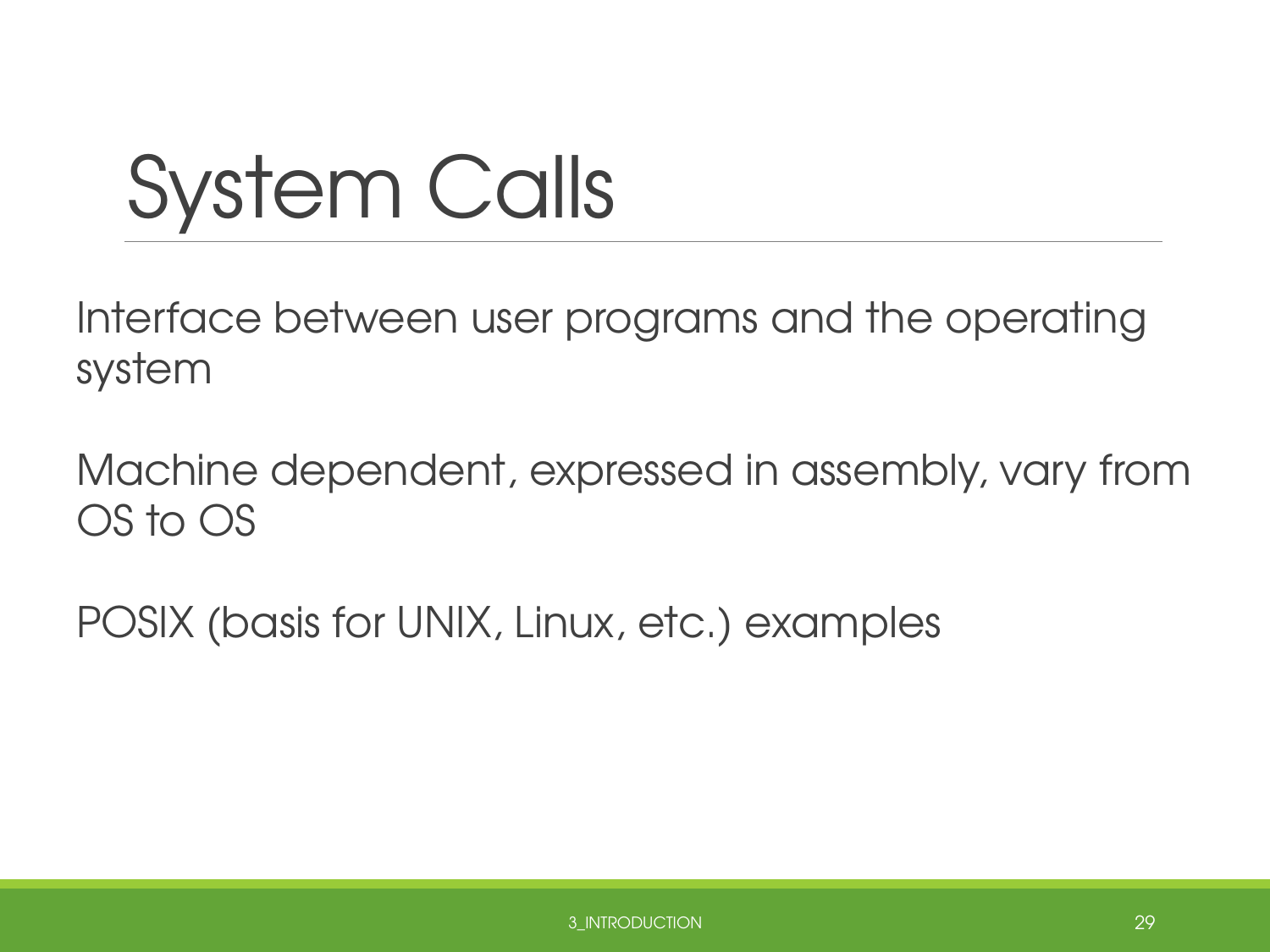

# System Calls

Interface between user programs and the operating system

Machine dependent, expressed in assembly, vary from OS to OS

POSIX (basis for UNIX, Linux, etc.) examples
3_Introduction
29